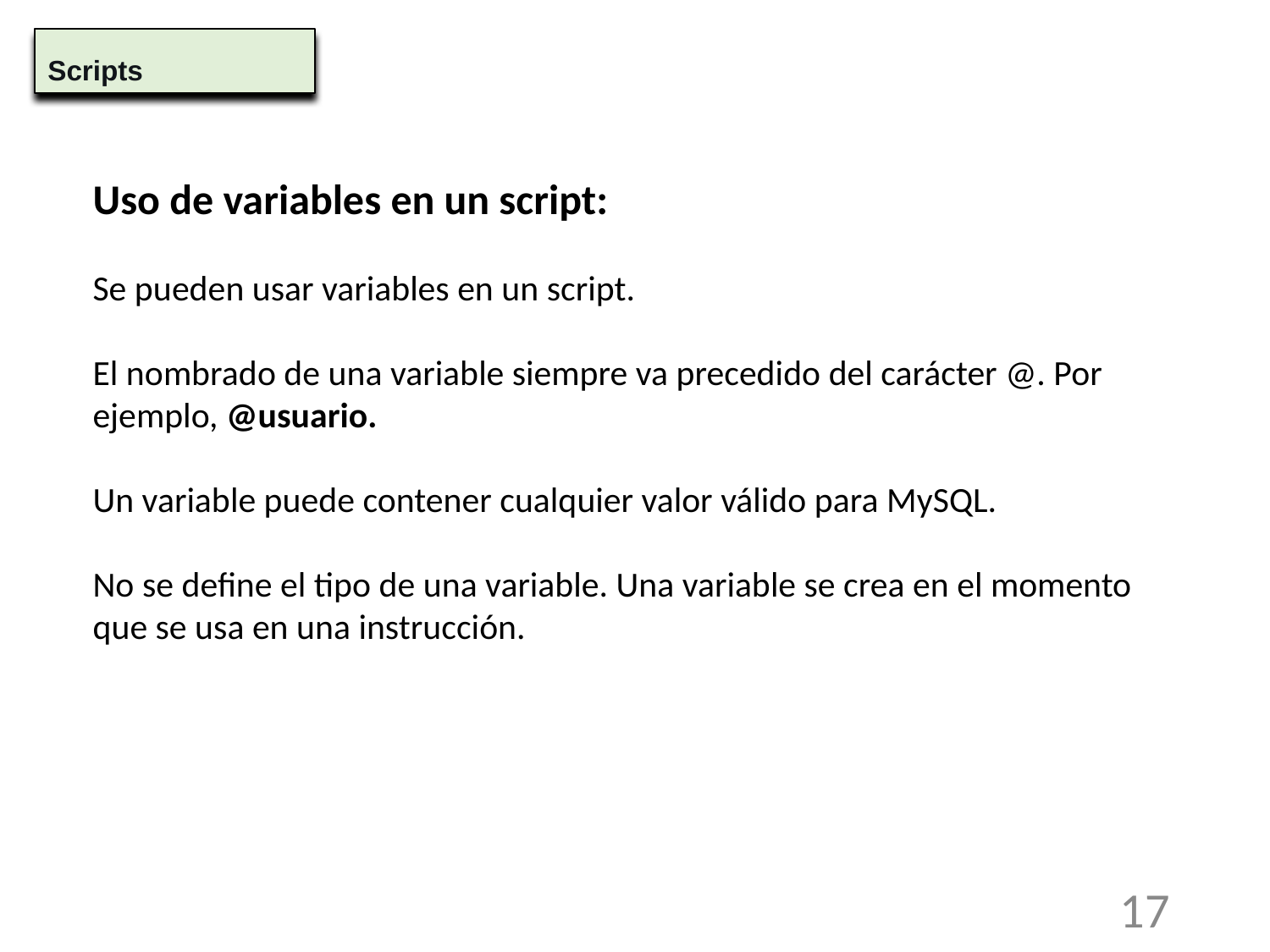

Scripts
Uso de variables en un script:

Se pueden usar variables en un script.

El nombrado de una variable siempre va precedido del carácter @. Por ejemplo, @usuario.

Un variable puede contener cualquier valor válido para MySQL.

No se define el tipo de una variable. Una variable se crea en el momento que se usa en una instrucción.

17